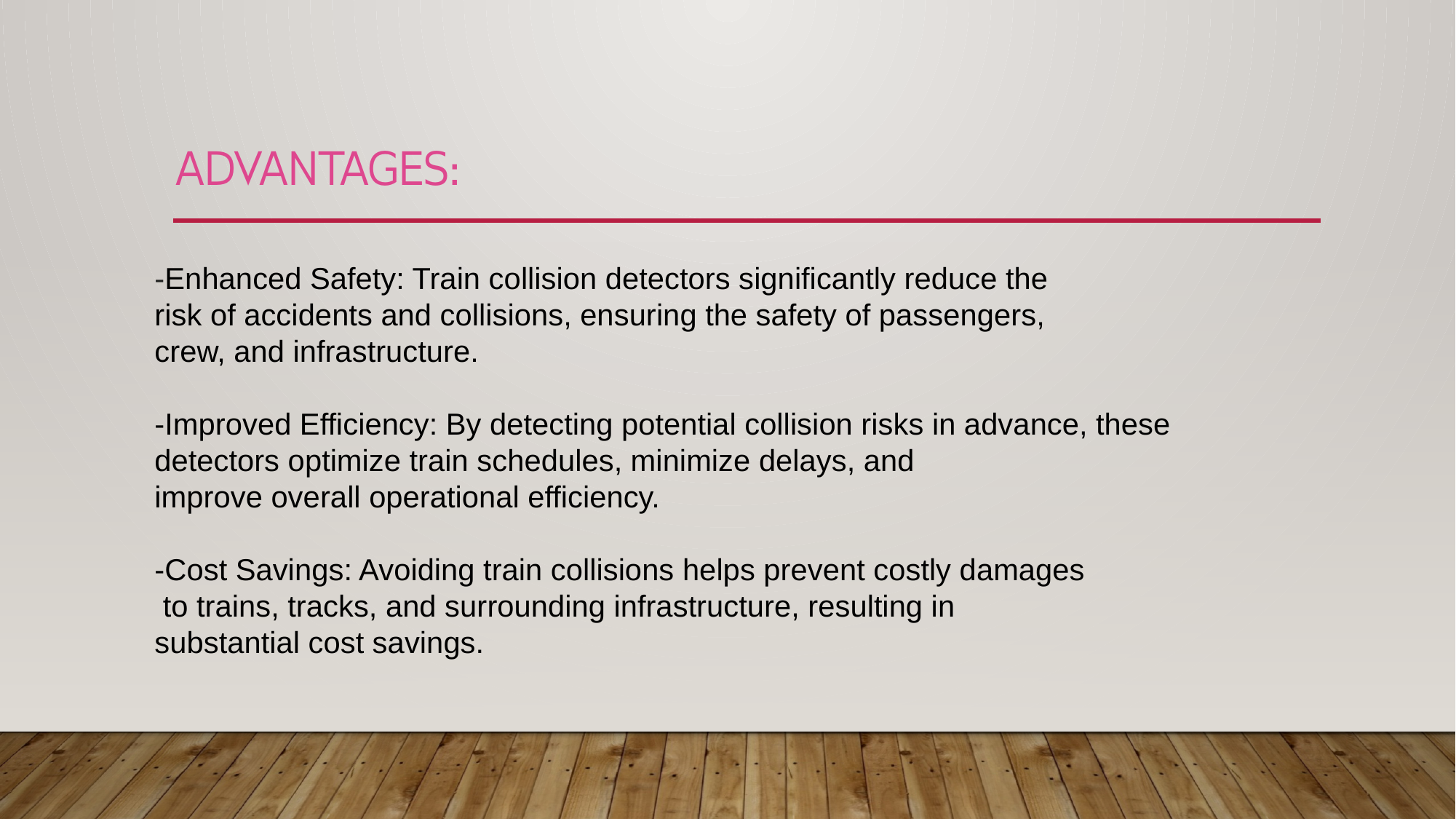

# ADVANTAGES:
-Enhanced Safety: Train collision detectors significantly reduce the
risk of accidents and collisions, ensuring the safety of passengers,
crew, and infrastructure.

-Improved Efficiency: By detecting potential collision risks in advance, these detectors optimize train schedules, minimize delays, and
improve overall operational efficiency.

-Cost Savings: Avoiding train collisions helps prevent costly damages
 to trains, tracks, and surrounding infrastructure, resulting in
substantial cost savings.